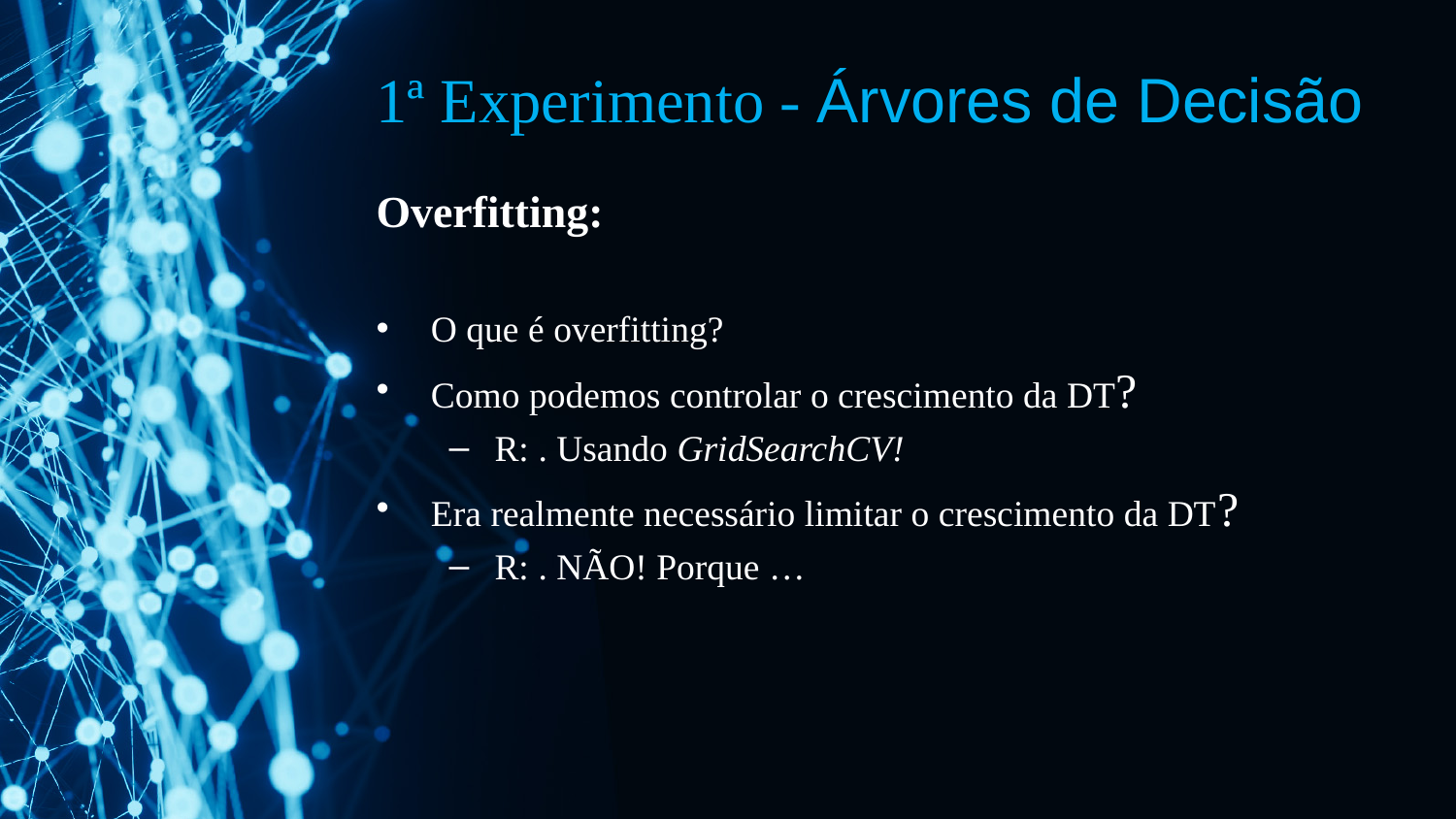

# 1ª Experimento - Árvores de Decisão
Overfitting:

O que é overfitting?
Como podemos controlar o crescimento da DT?
R: . Usando GridSearchCV!
Era realmente necessário limitar o crescimento da DT?
R: . NÃO! Porque …